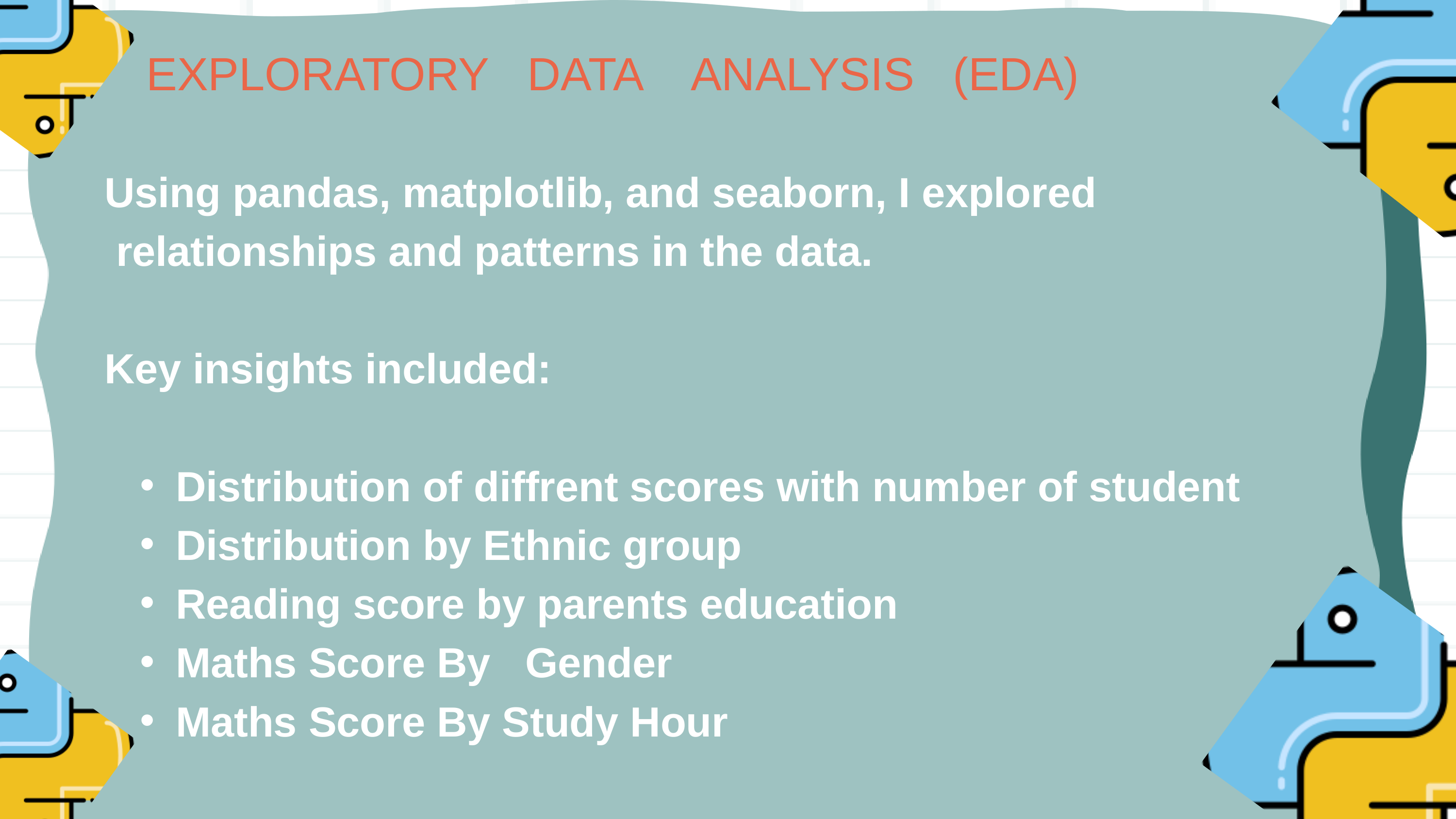

EXPLORATORY   DATA    ANALYSIS   (EDA)
Using pandas, matplotlib, and seaborn, I explored
 relationships and patterns in the data.

Key insights included:

Distribution of diffrent scores with number of student
Distribution by Ethnic group
Reading score by parents education
Maths Score By   Gender
Maths Score By Study Hour